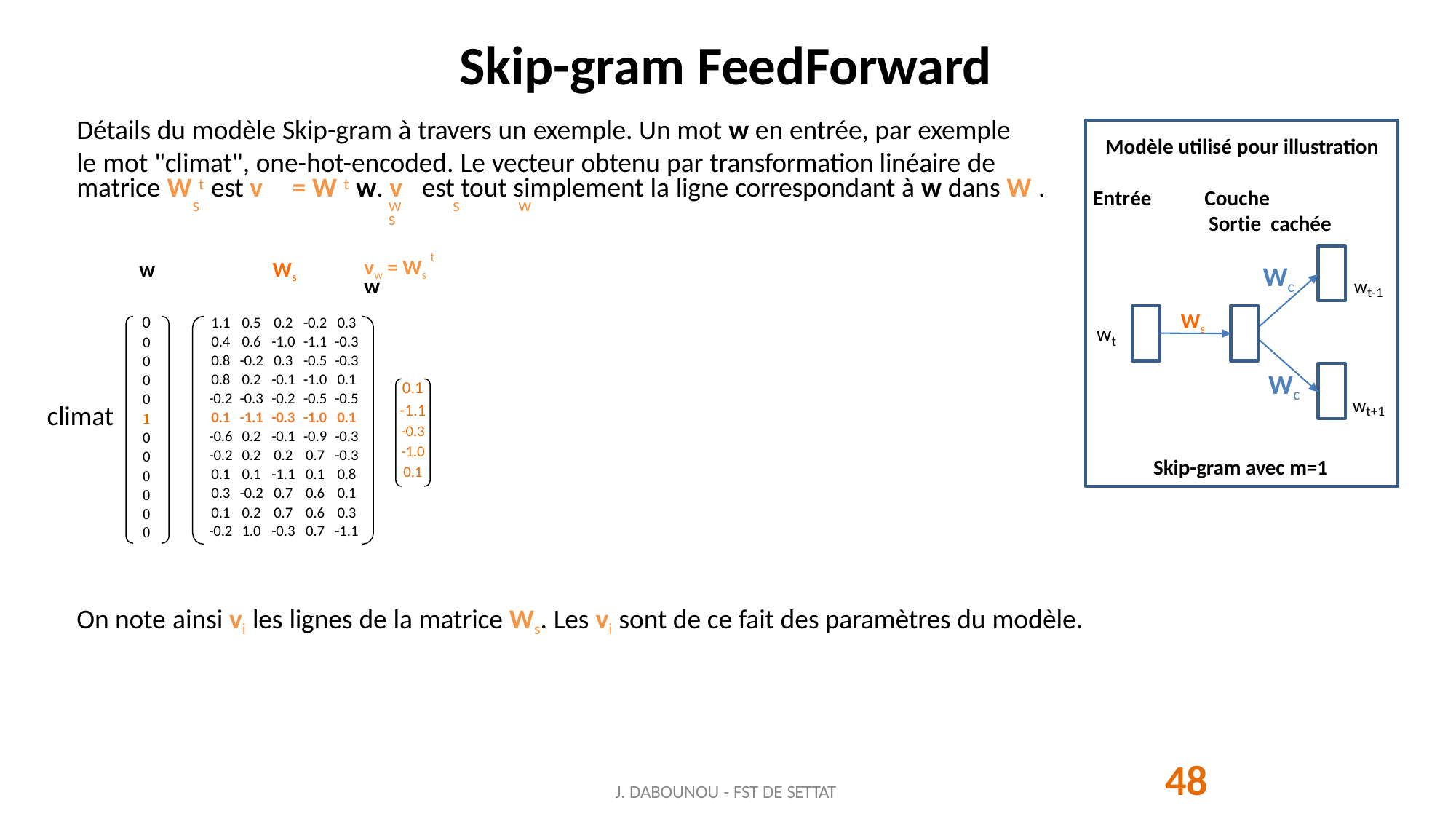

# Skip-gram FeedForward
Détails du modèle Skip-gram à travers un exemple. Un mot w en entrée, par exemple  le mot "climat", one-hot-encoded. Le vecteur obtenu par transformation linéaire de

Modèle utilisé pour illustration
matrice W t est v	= W t w. v	est tout simplement la ligne correspondant à w dans W .
s	w	s	w	s
Entrée
Couche	Sortie  cachée

w
Ws
t
vw = Ws w
Wc
wt-1
Ws
| 0 |
| --- |
| 0 |
| 0 |
| 0 |
| 0 |
| 1 |
| 0 |
| 0 |
| 0 |
| 0 |
| 0 |
| 0 |

| 1.1 | 0.5 | 0.2 | -0.2 | 0.3 |
| --- | --- | --- | --- | --- |
| 0.4 | 0.6 | -1.0 | -1.1 | -0.3 |
| 0.8 | -0.2 | 0.3 | -0.5 | -0.3 |
| 0.8 | 0.2 | -0.1 | -1.0 | 0.1 |
| -0.2 | -0.3 | -0.2 | -0.5 | -0.5 |
| 0.1 | -1.1 | -0.3 | -1.0 | 0.1 |
| -0.6 | 0.2 | -0.1 | -0.9 | -0.3 |
| -0.2 | 0.2 | 0.2 | 0.7 | -0.3 |
| 0.1 | 0.1 | -1.1 | 0.1 | 0.8 |
| 0.3 | -0.2 | 0.7 | 0.6 | 0.1 |
| 0.1 | 0.2 | 0.7 | 0.6 | 0.3 |
| -0.2 | 1.0 | -0.3 | 0.7 | -1.1 |
w
t
Wc

| 0.1 |
| --- |
| -1.1 |
| -0.3 |
| -1.0 |
| 0.1 |
wt+1
climat
Skip-gram avec m=1
On note ainsi vi les lignes de la matrice Ws. Les vi sont de ce fait des paramètres du modèle.
48
J. DABOUNOU - FST DE SETTAT